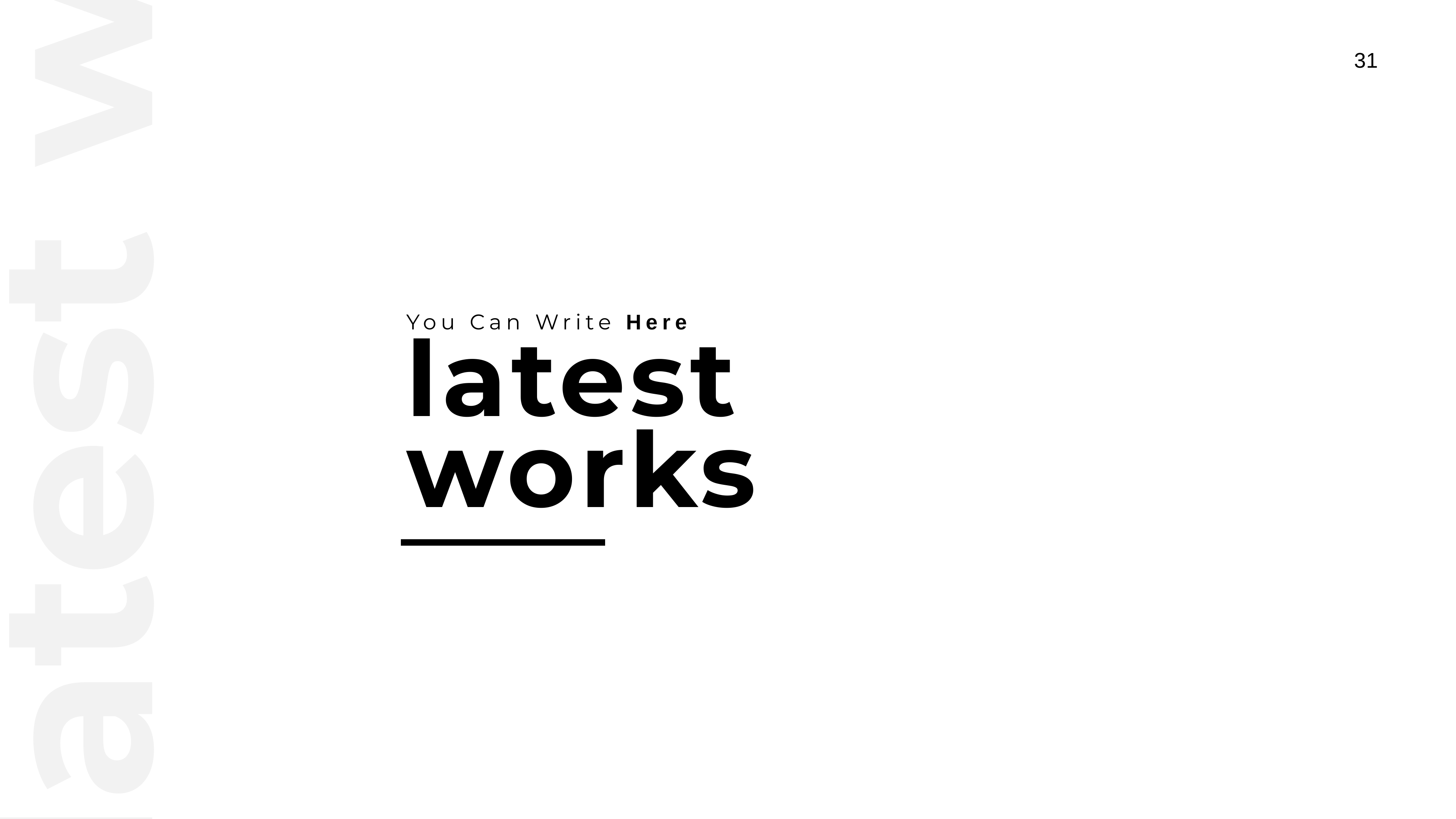

latest wor
You Can Write Here
latest
works